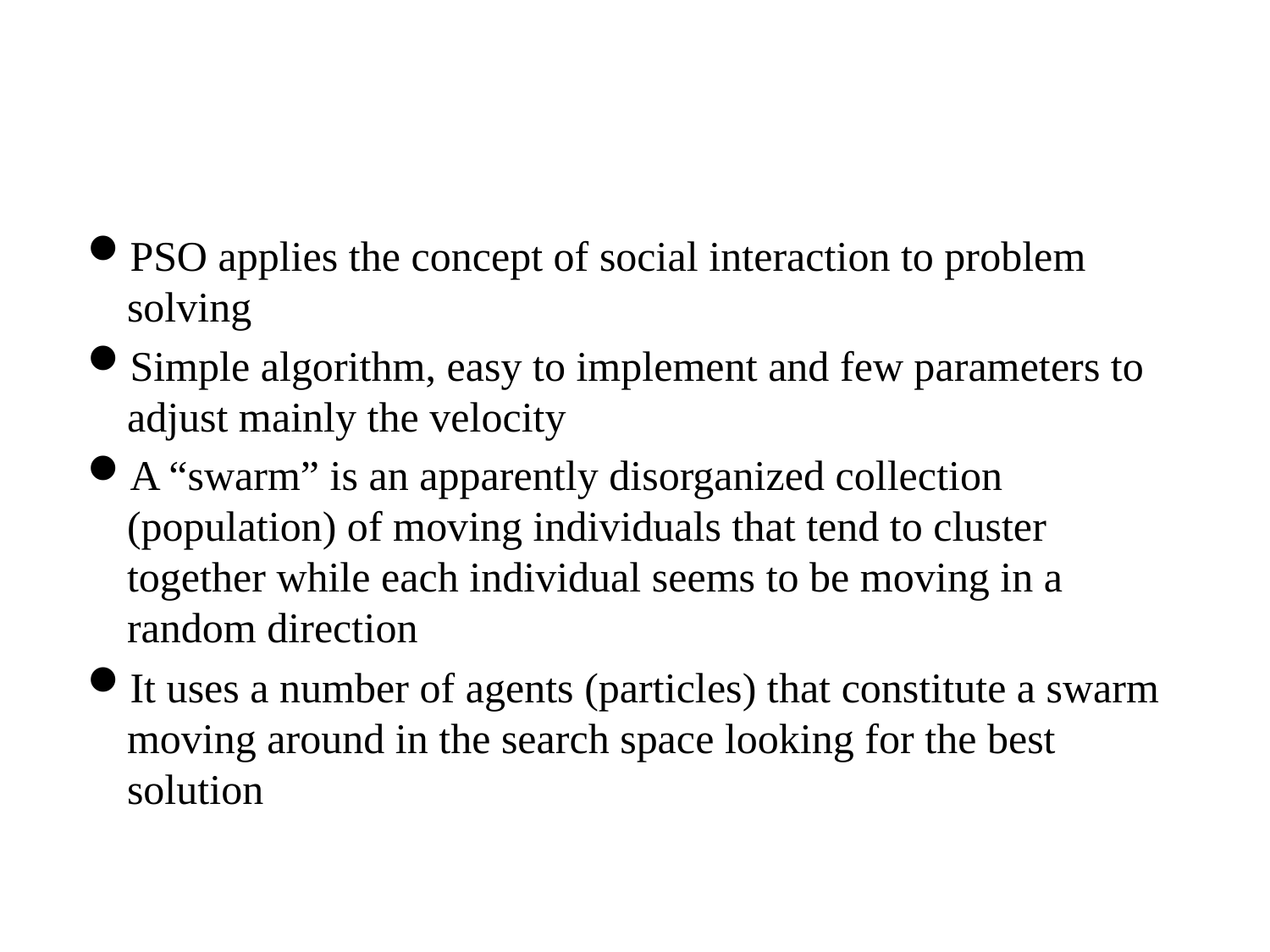

#
PSO applies the concept of social interaction to problem solving
Simple algorithm, easy to implement and few parameters to adjust mainly the velocity
A “swarm” is an apparently disorganized collection (population) of moving individuals that tend to cluster together while each individual seems to be moving in a random direction
It uses a number of agents (particles) that constitute a swarm moving around in the search space looking for the best solution